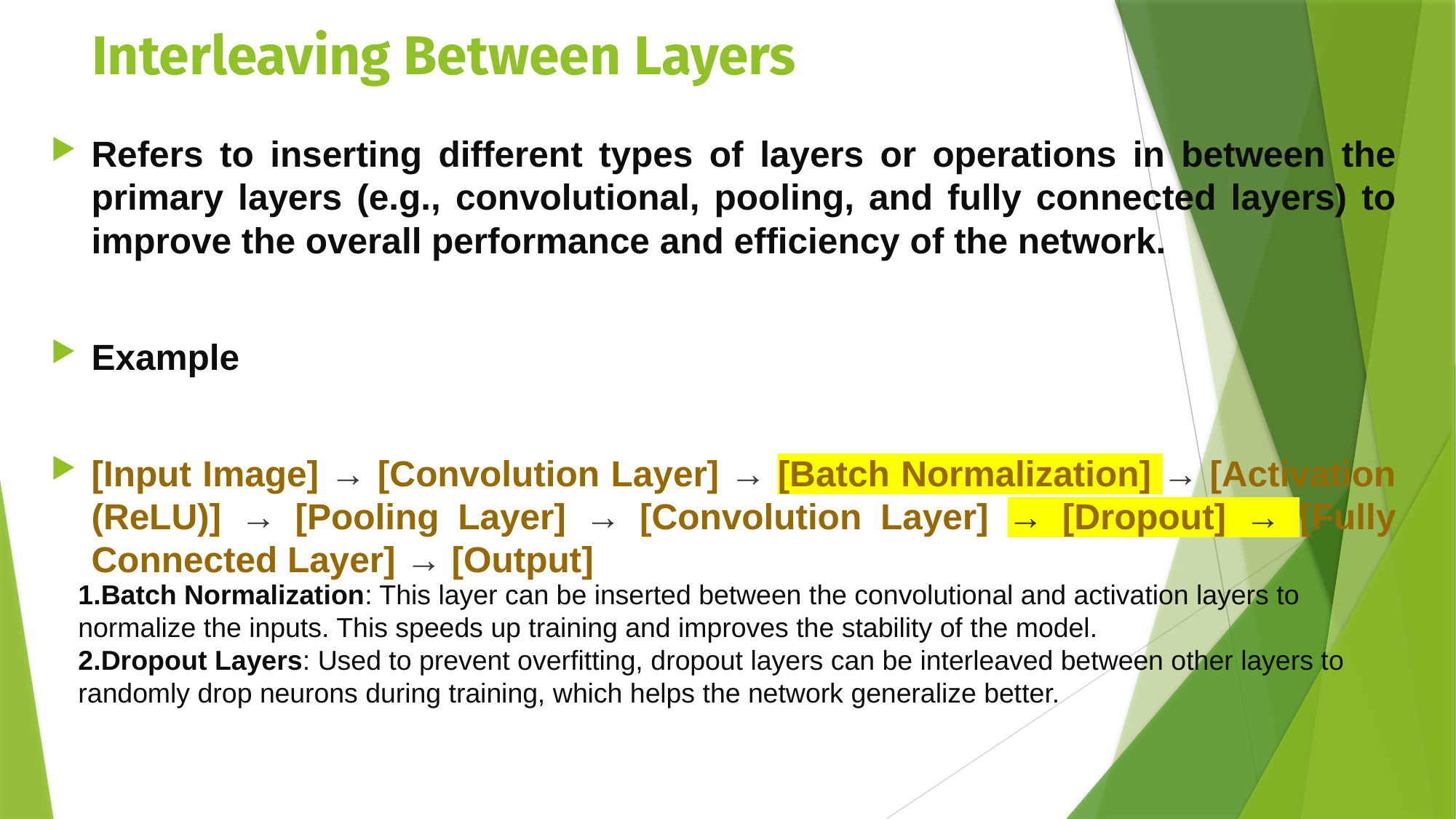

# Interleaving Between Layers
Refers to inserting different types of layers or operations in between the primary layers (e.g., convolutional, pooling, and fully connected layers) to improve the overall performance and efficiency of the network.

Example

[Input Image] → [Convolution Layer] → [Batch Normalization] → [Activation (ReLU)] → [Pooling Layer] → [Convolution Layer] → [Dropout] → [Fully Connected Layer] → [Output]
Batch Normalization: This layer can be inserted between the convolutional and activation layers to normalize the inputs. This speeds up training and improves the stability of the model.
Dropout Layers: Used to prevent overfitting, dropout layers can be interleaved between other layers to randomly drop neurons during training, which helps the network generalize better.